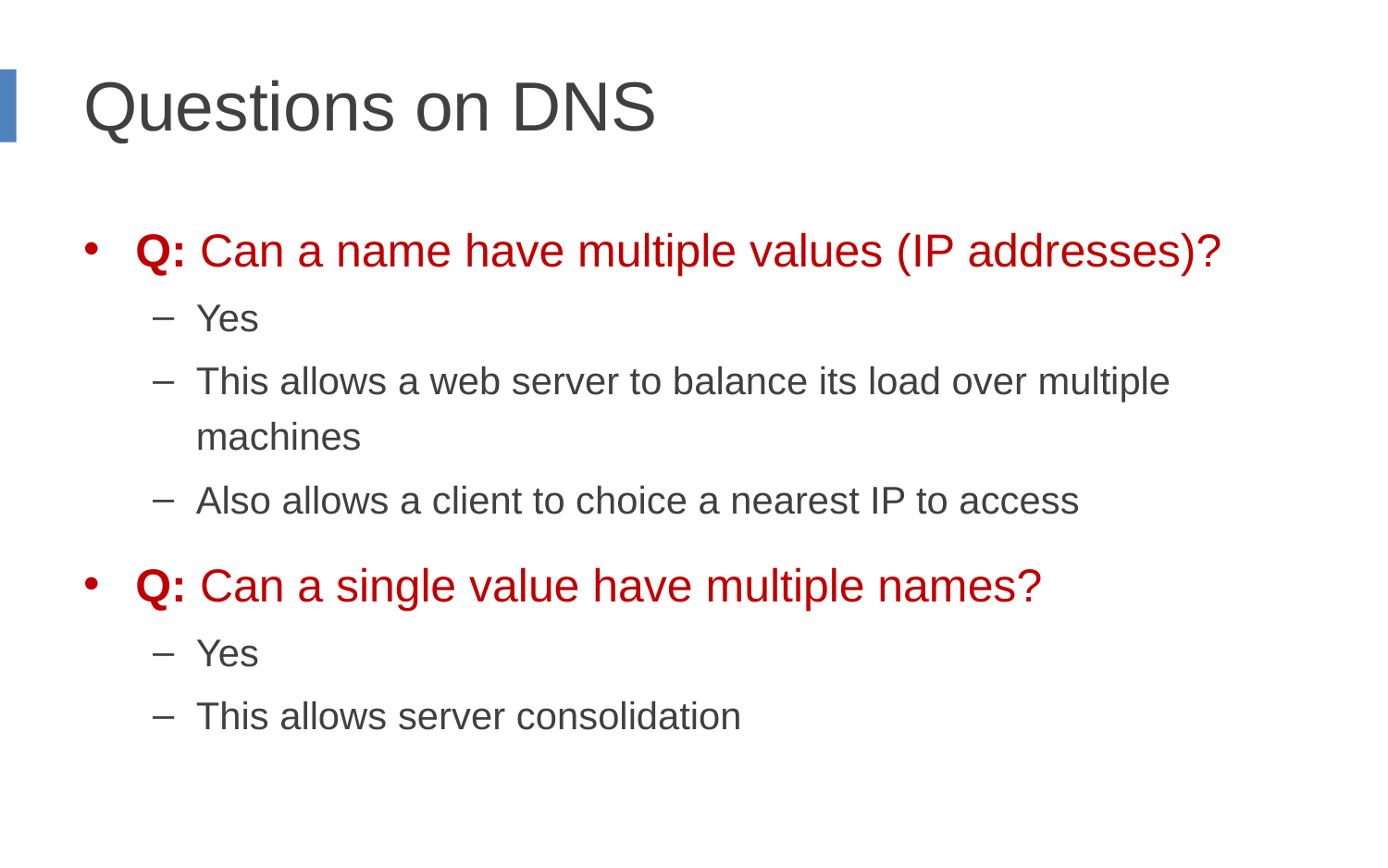

# Questions on DNS
Q: Can a name have multiple values (IP addresses)?
Yes
This allows a web server to balance its load over multiple machines
Also allows a client to choice a nearest IP to access
Q: Can a single value have multiple names?
Yes
This allows server consolidation